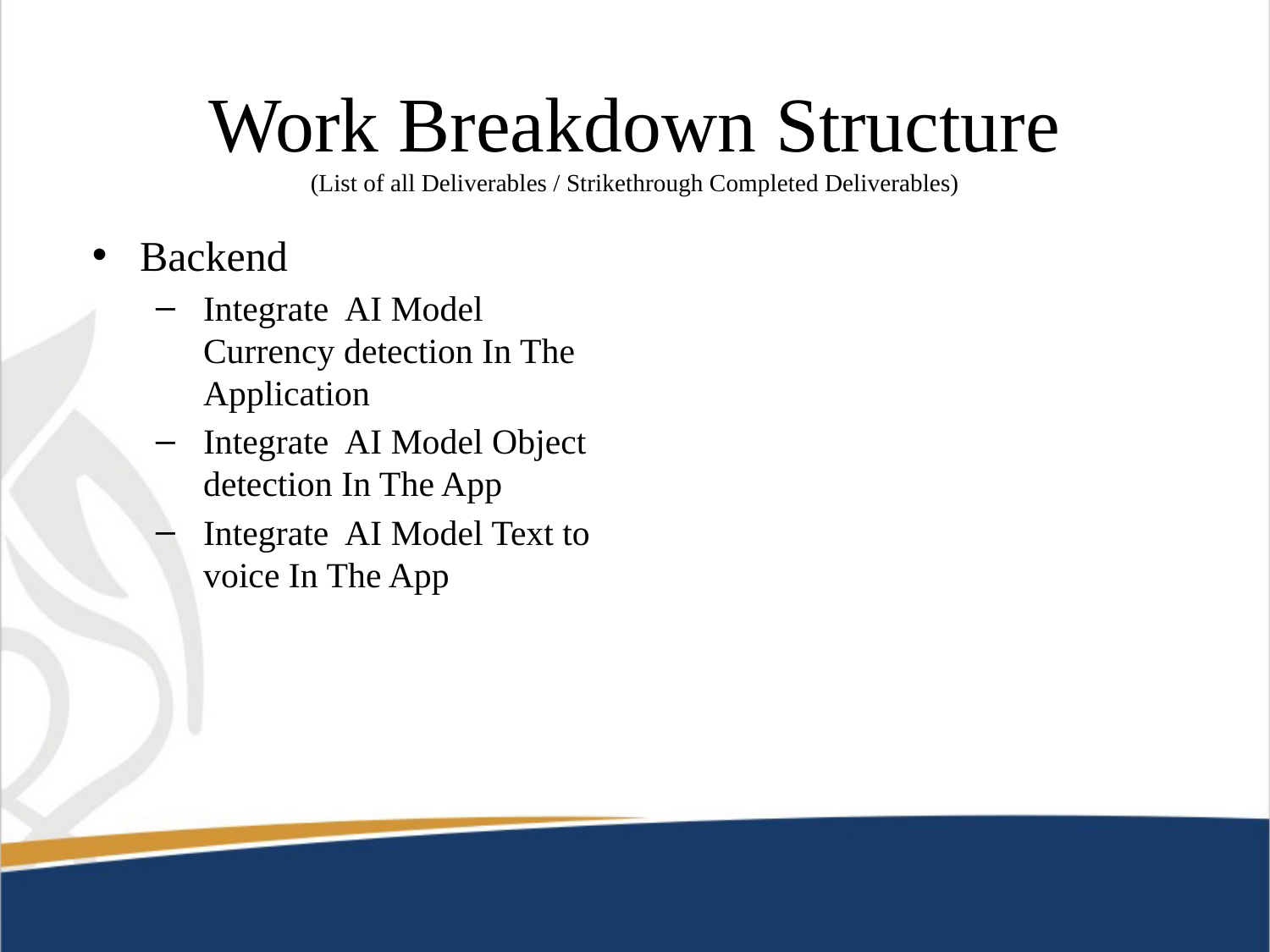

# Work Breakdown Structure (List of all Deliverables / Strikethrough Completed Deliverables)
Backend
Integrate  AI Model Currency detection In The Application
Integrate  AI Model Object detection In The App
Integrate  AI Model Text to voice In The App